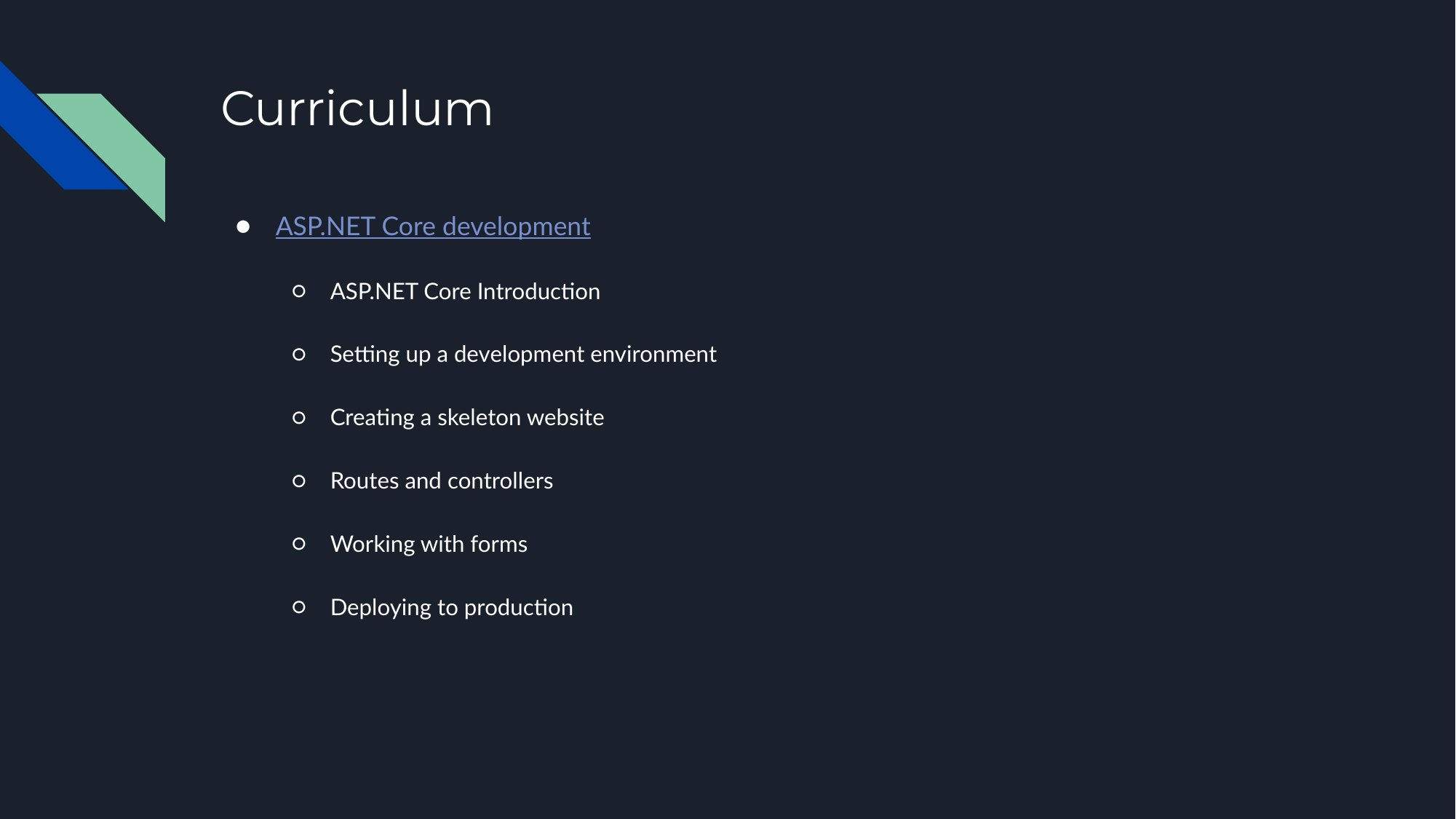

# Curriculum
ASP.NET Core development
ASP.NET Core Introduction
Setting up a development environment
Creating a skeleton website
Routes and controllers
Working with forms
Deploying to production